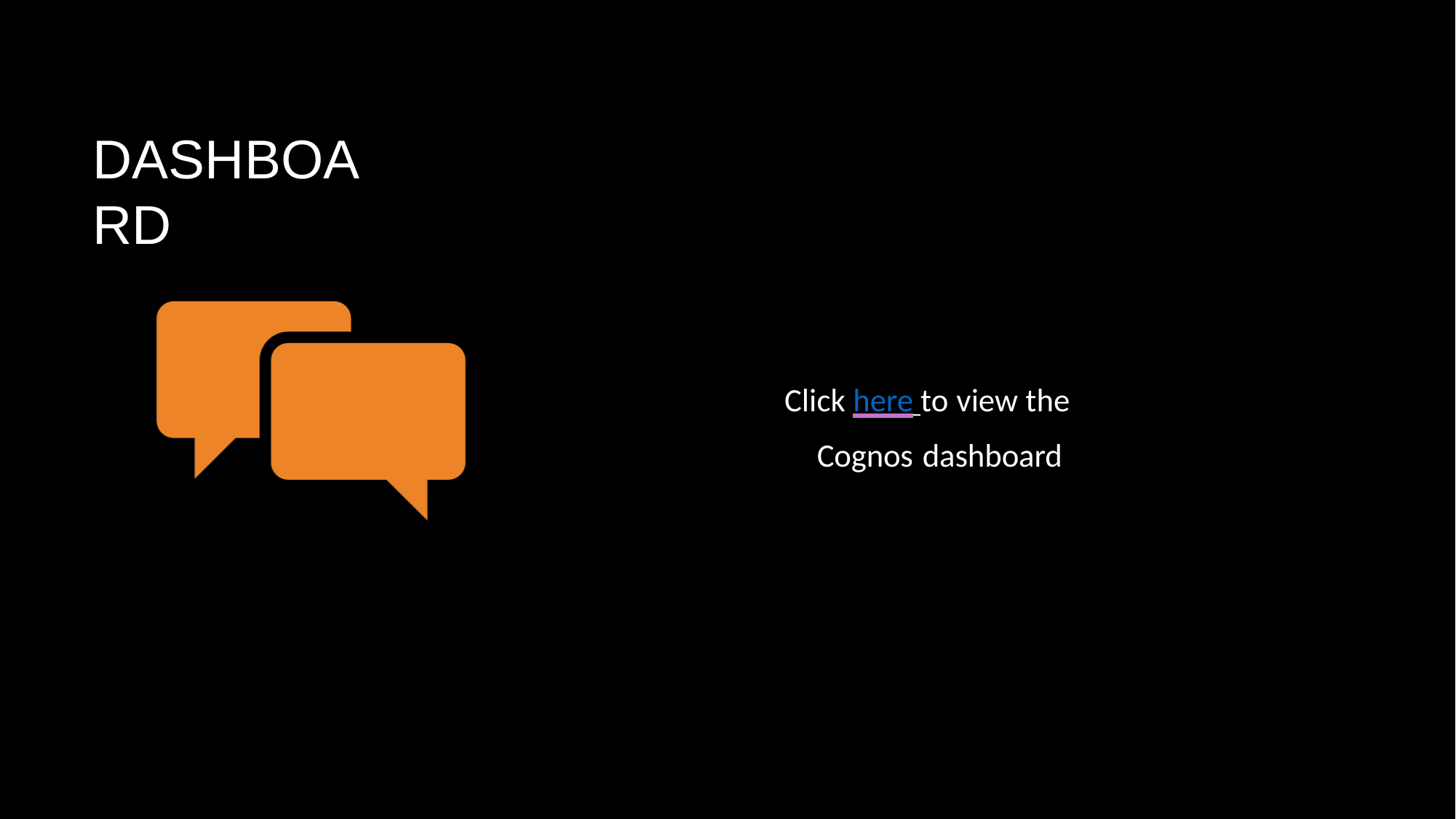

DASHBOARD

Click here to view the  Cognos dashboard